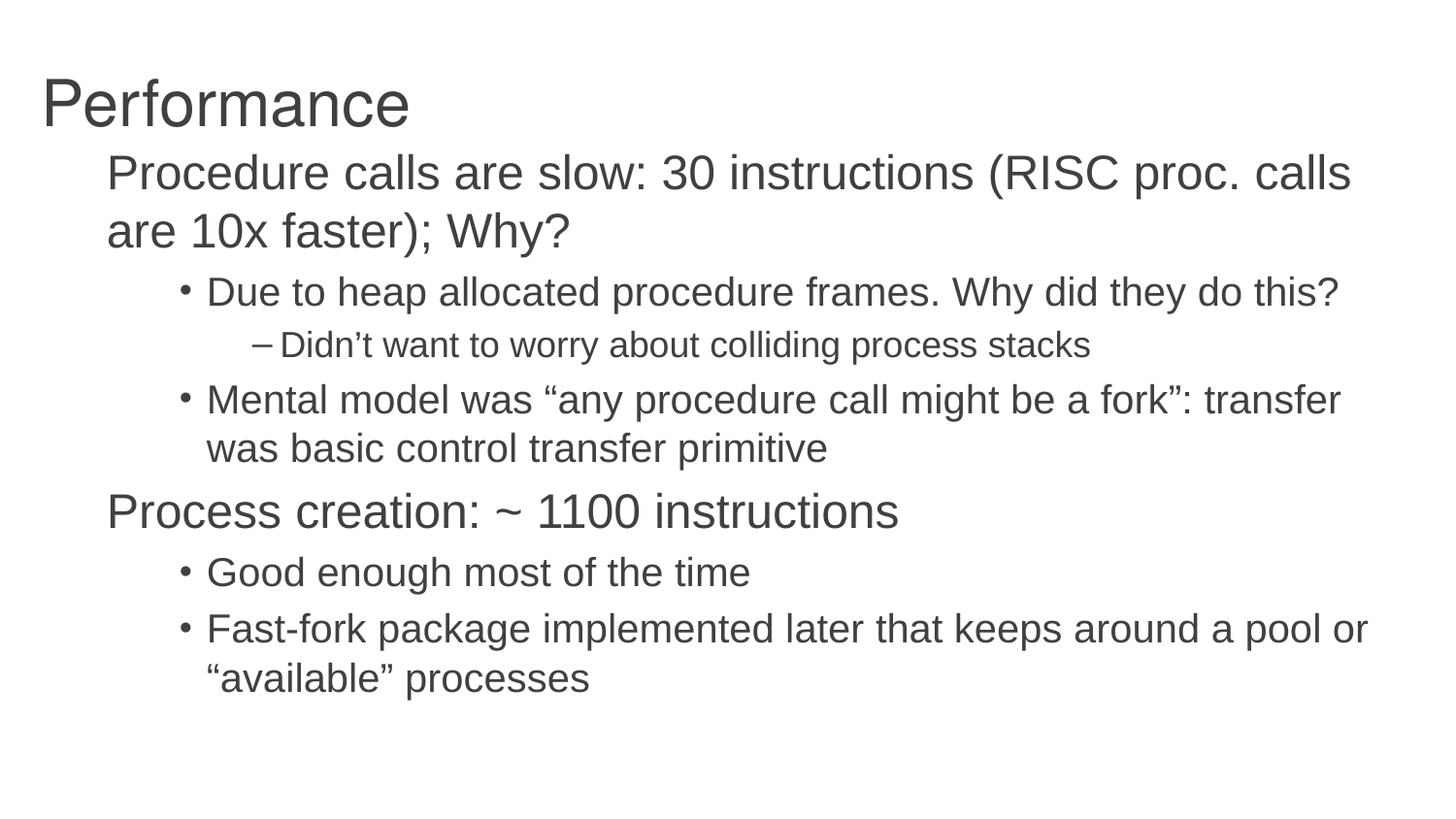

# Performance
Procedure calls are slow: 30 instructions (RISC proc. calls are 10x faster); Why?
Due to heap allocated procedure frames. Why did they do this?
Didn’t want to worry about colliding process stacks
Mental model was “any procedure call might be a fork”: transfer was basic control transfer primitive
Process creation: ~ 1100 instructions
Good enough most of the time
Fast-fork package implemented later that keeps around a pool or “available” processes